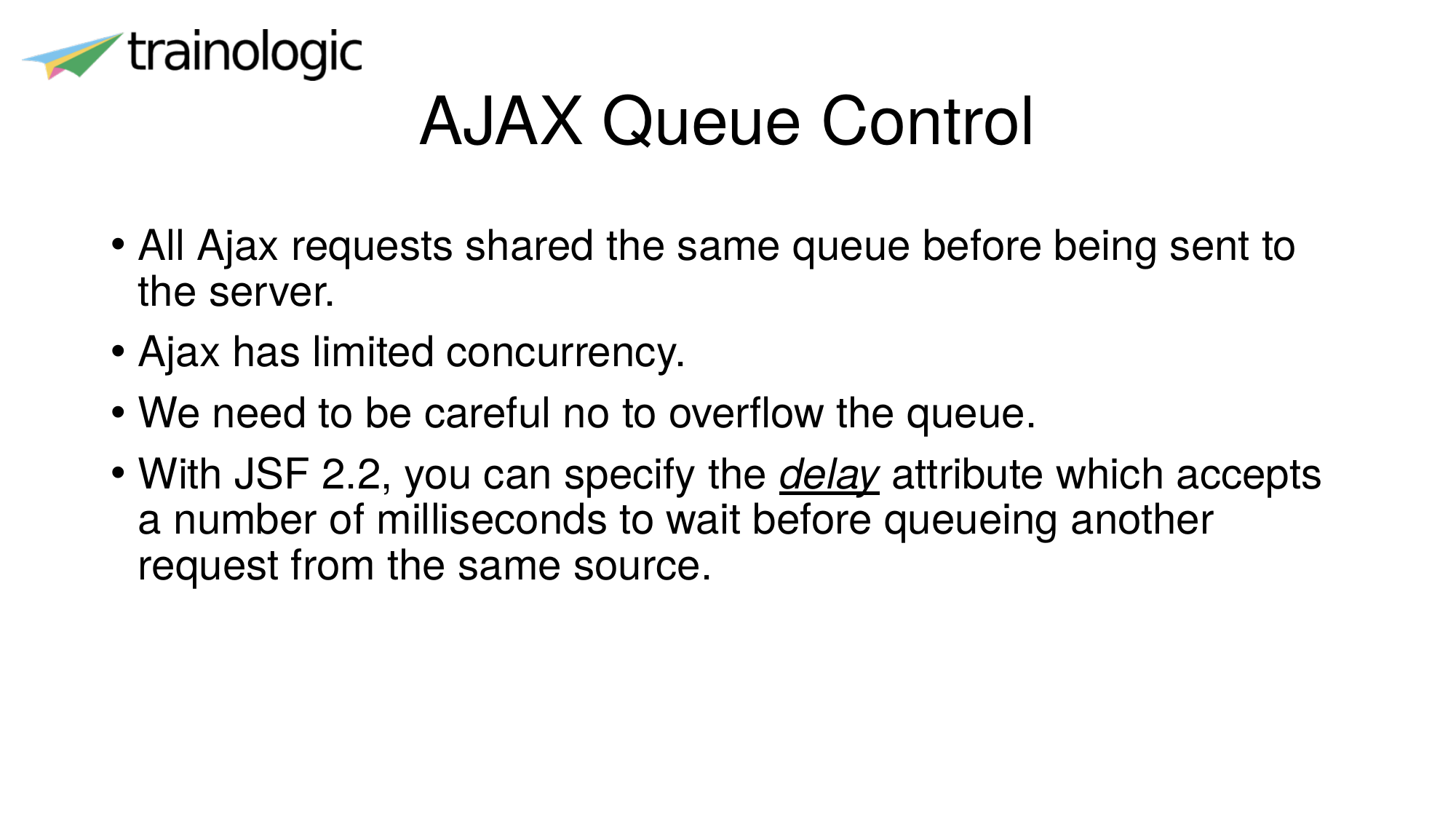

# AJAX Queue Control
All Ajax requests shared the same queue before being sent to the server.
Ajax has limited concurrency.
We need to be careful no to overflow the queue.
With JSF 2.2, you can specify the delay attribute which accepts a number of milliseconds to wait before queueing another request from the same source.